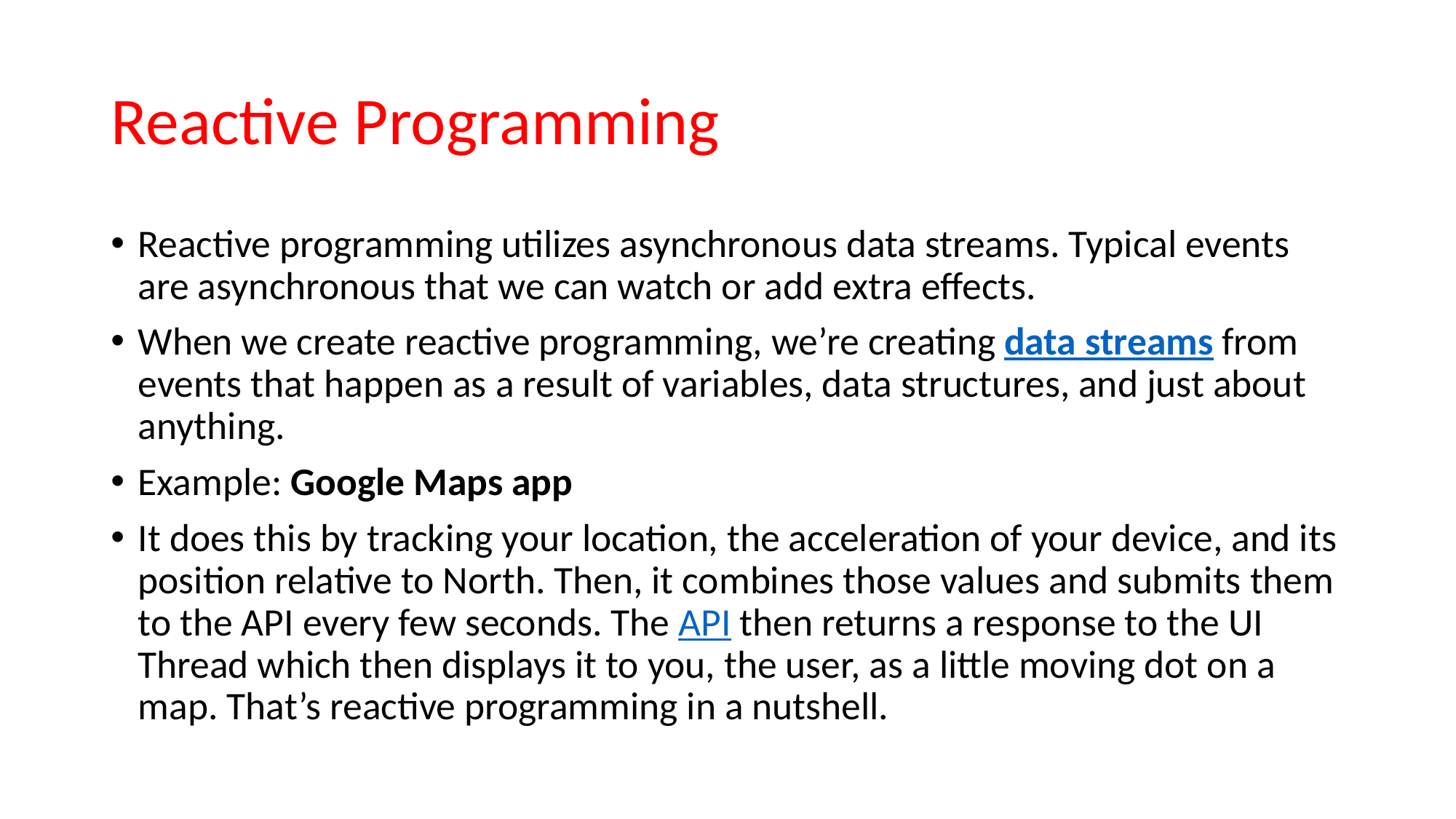

# Reactive Programming
Reactive programming utilizes asynchronous data streams. Typical events are asynchronous that we can watch or add extra effects.
When we create reactive programming, we’re creating data streams from events that happen as a result of variables, data structures, and just about anything.
Example: Google Maps app
It does this by tracking your location, the acceleration of your device, and its position relative to North. Then, it combines those values and submits them to the API every few seconds. The API then returns a response to the UI Thread which then displays it to you, the user, as a little moving dot on a map. That’s reactive programming in a nutshell.